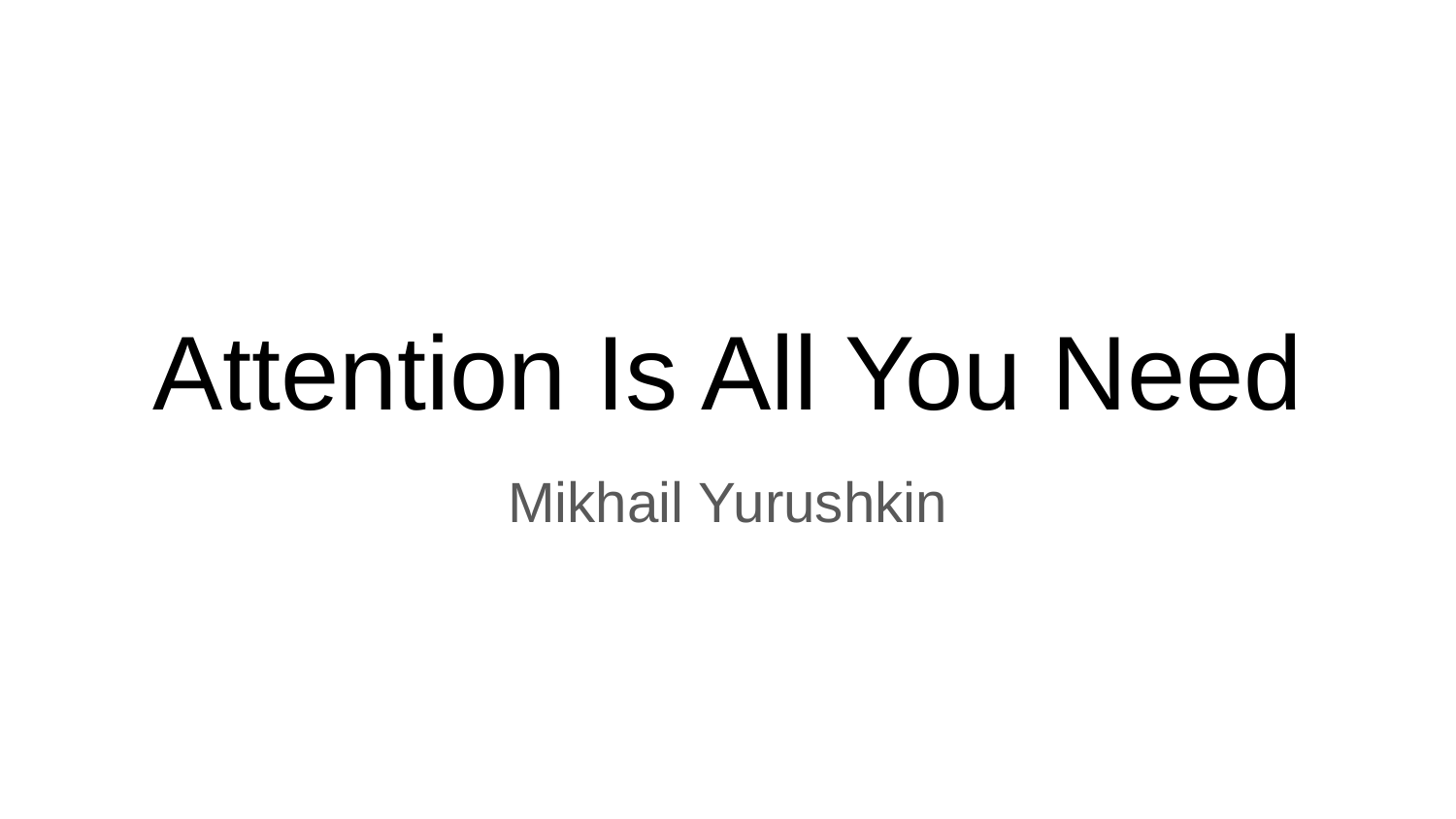

# Attention Is All You Need
Mikhail Yurushkin